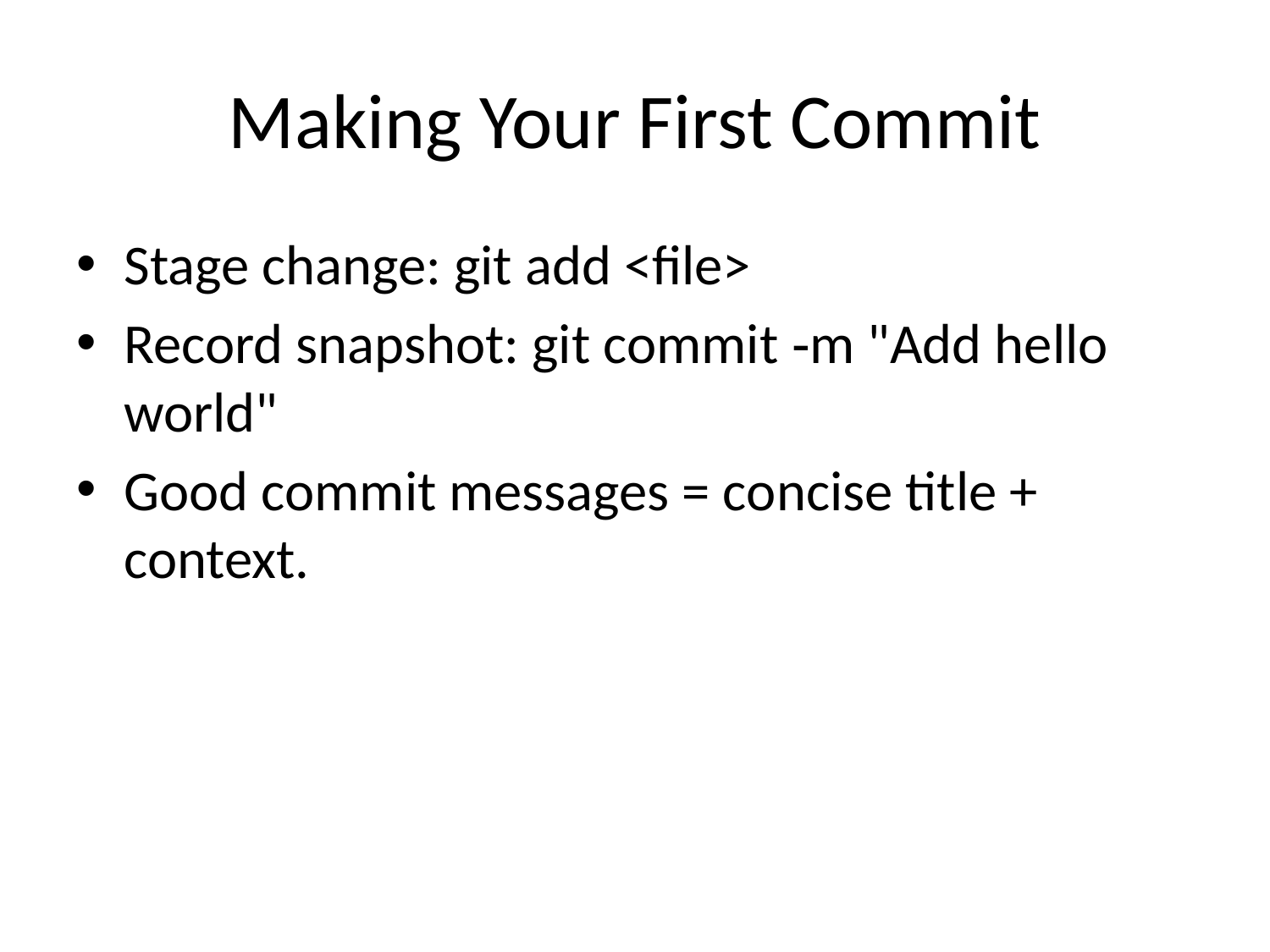

# Making Your First Commit
Stage change: git add <file>
Record snapshot: git commit ‑m "Add hello world"
Good commit messages = concise title + context.